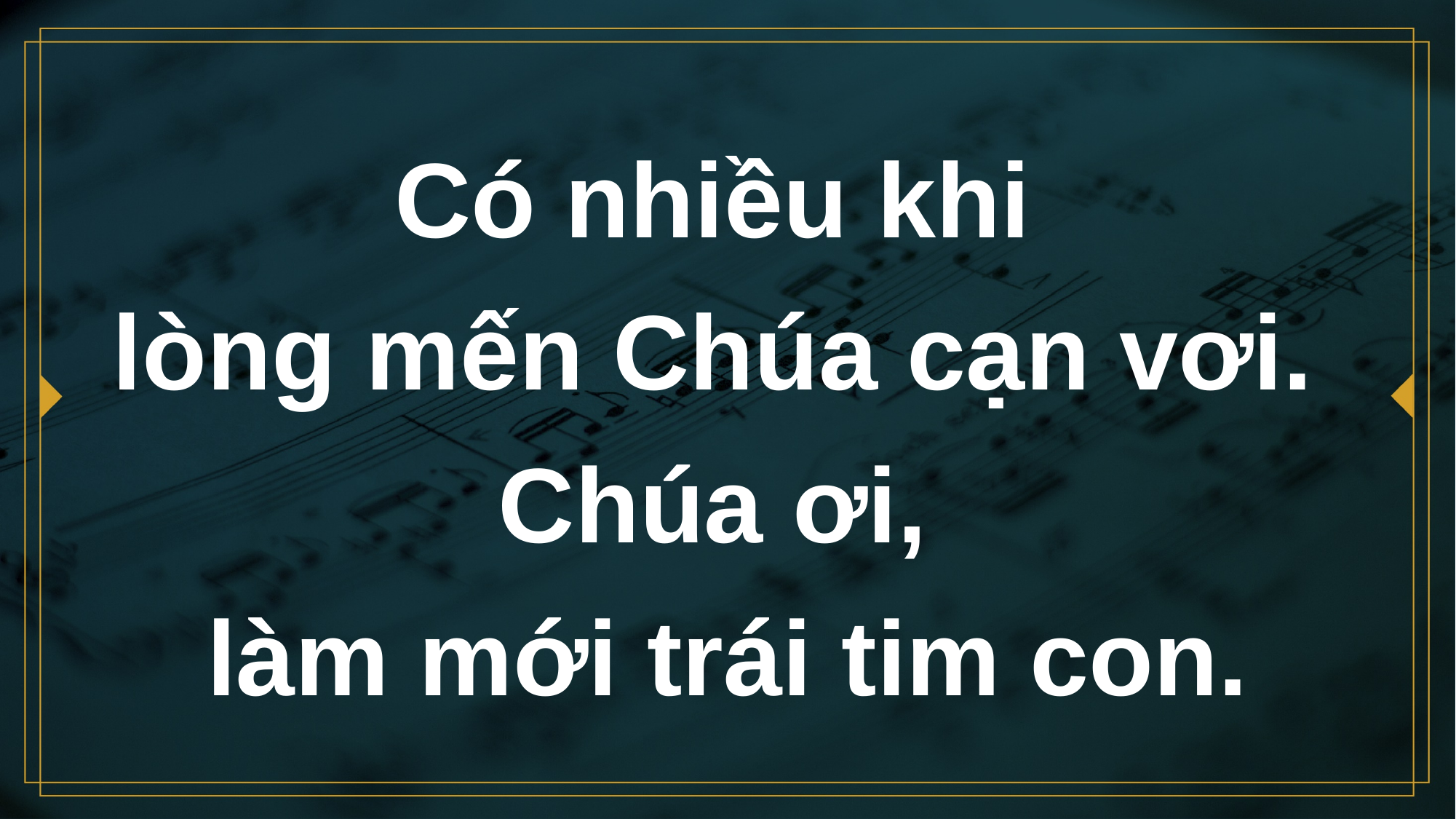

# Có nhiều khi lòng mến Chúa cạn vơi. Chúa ơi, làm mới trái tim con.